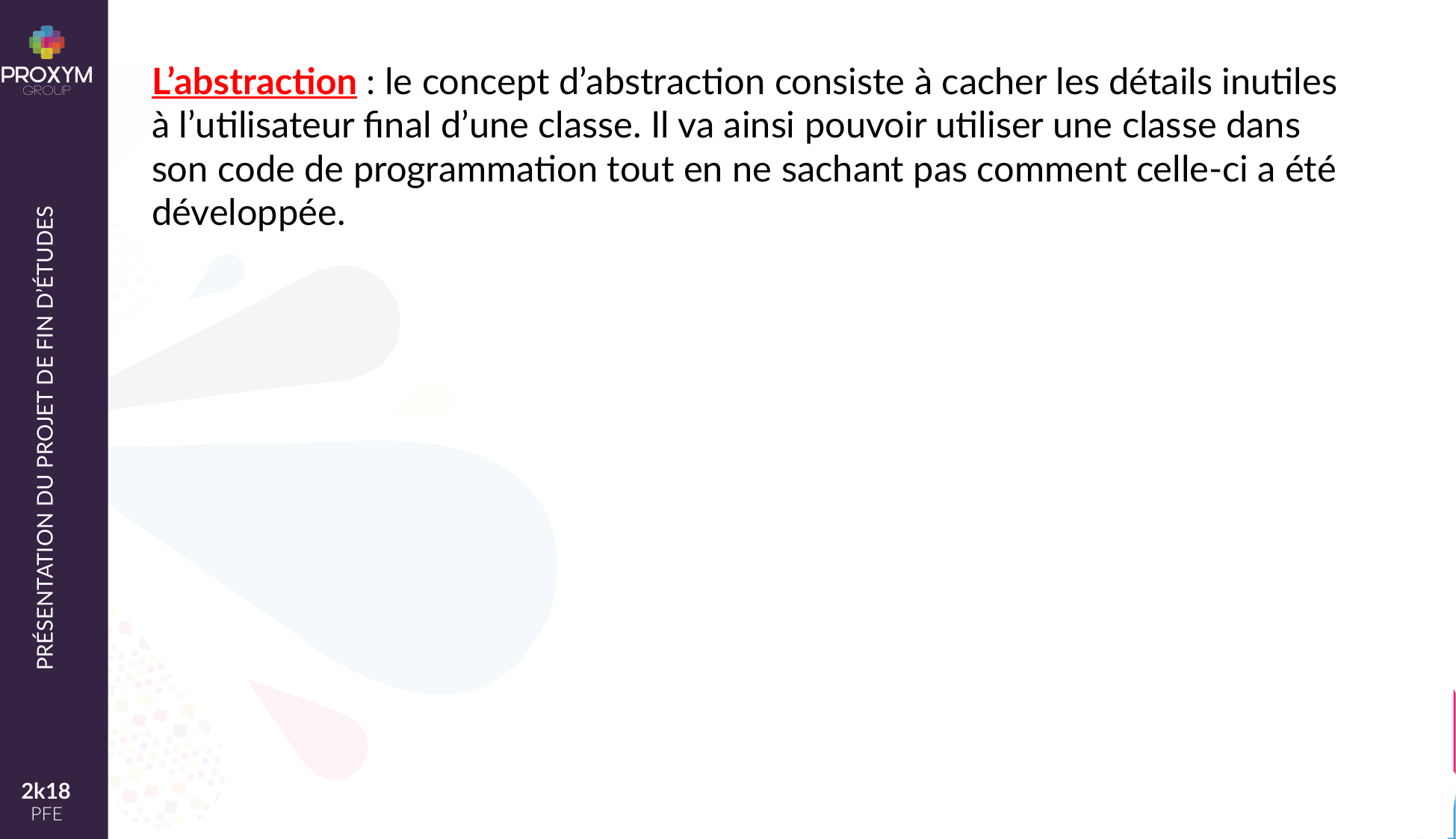

L’abstraction : le concept d’abstraction consiste à cacher les détails inutiles à l’utilisateur final d’une classe. Il va ainsi pouvoir utiliser une classe dans son code de programmation tout en ne sachant pas comment celle-ci a été développée.